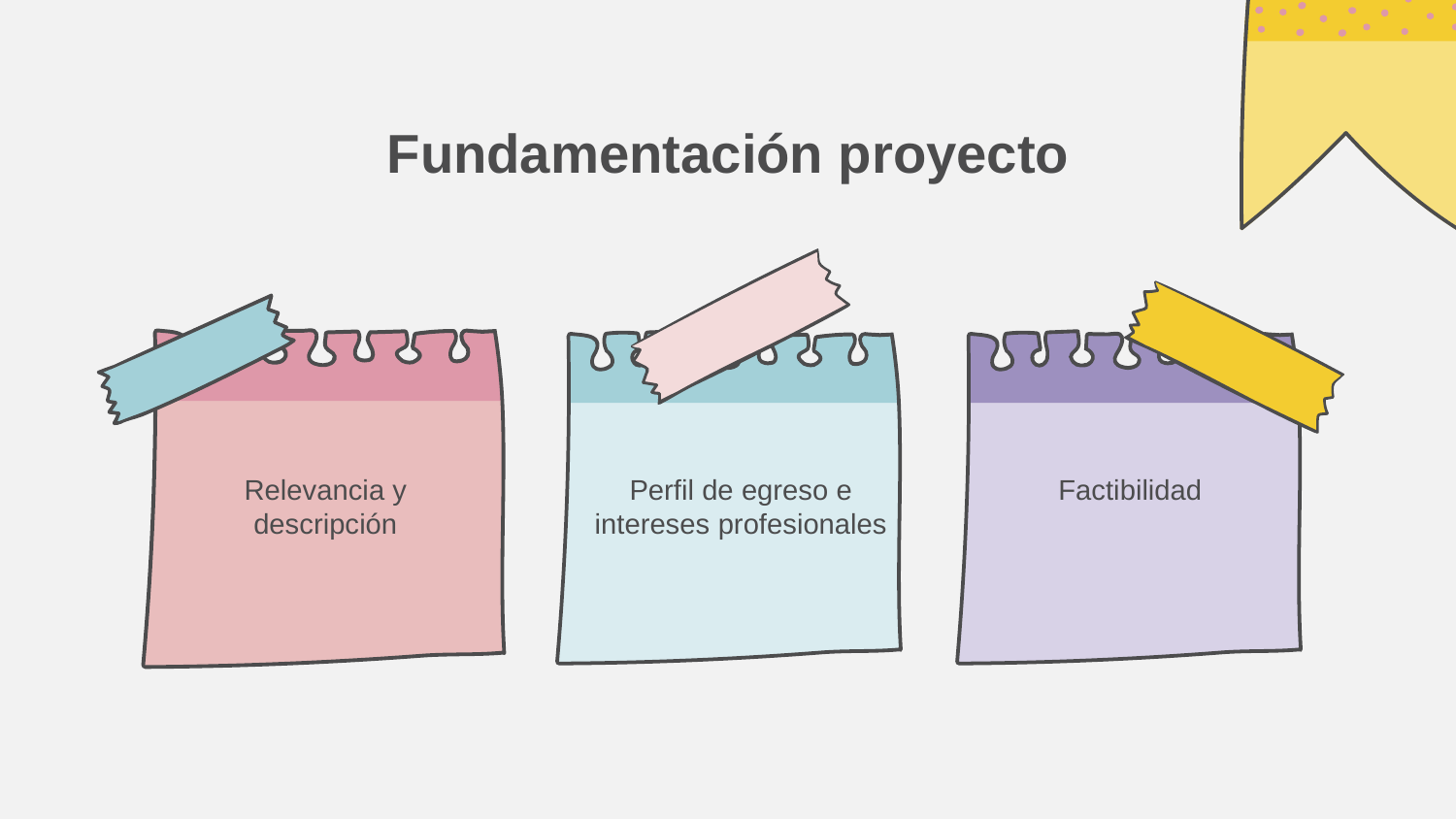

Fundamentación proyecto

Relevancia y descripción

Perfil de egreso e intereses profesionales

Factibilidad